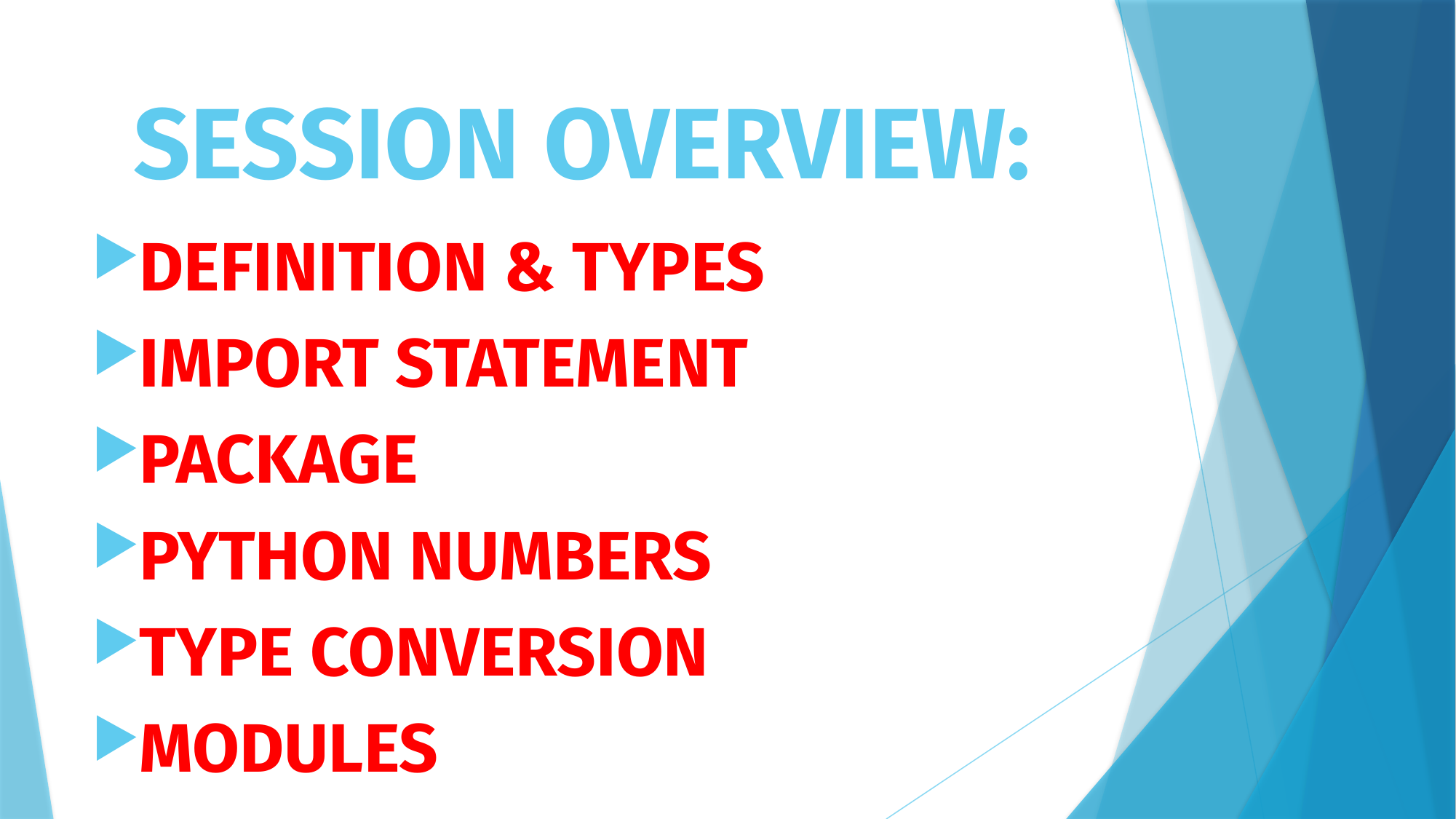

# SESSION OVERVIEW:
DEFINITION & TYPES
IMPORT STATEMENT
PACKAGE
PYTHON NUMBERS
TYPE CONVERSION
MODULES